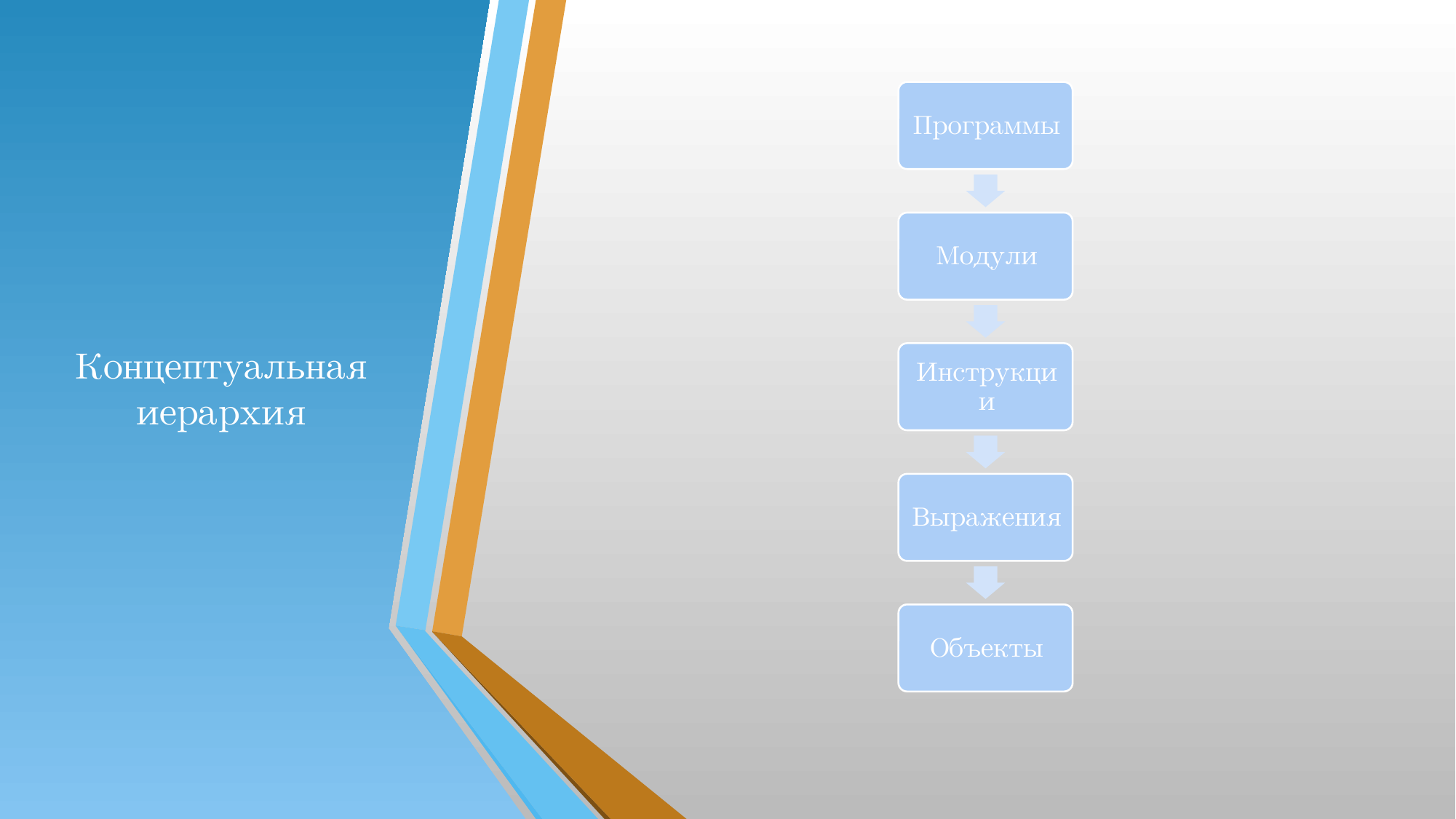

# Концептуальная иерархия
Программы

Модули

Инструкции

Выражения

Объекты